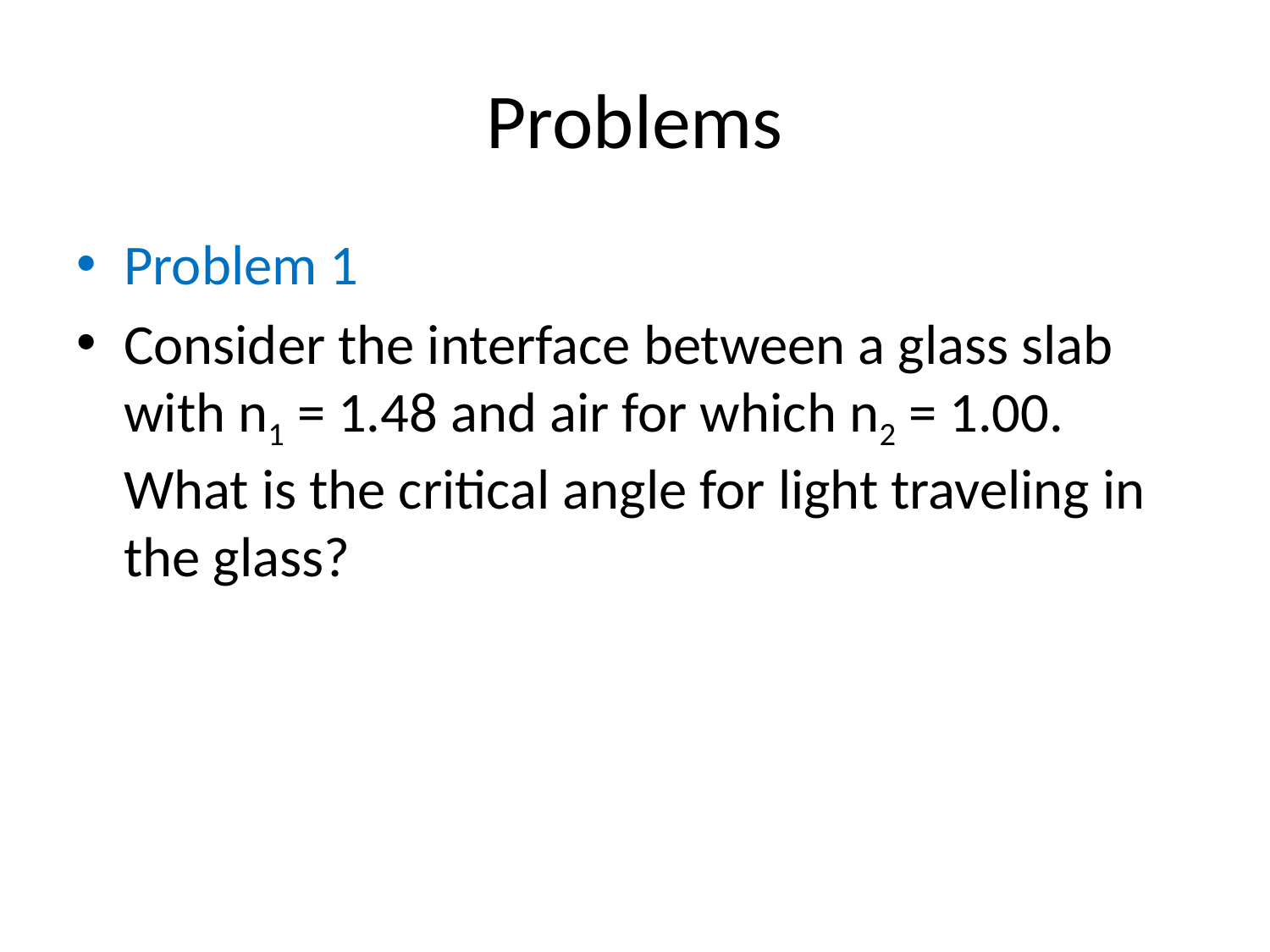

# Problems
Problem 1
Consider the interface between a glass slab with n1 = 1.48 and air for which n2 = 1.00. What is the critical angle for light traveling in the glass?